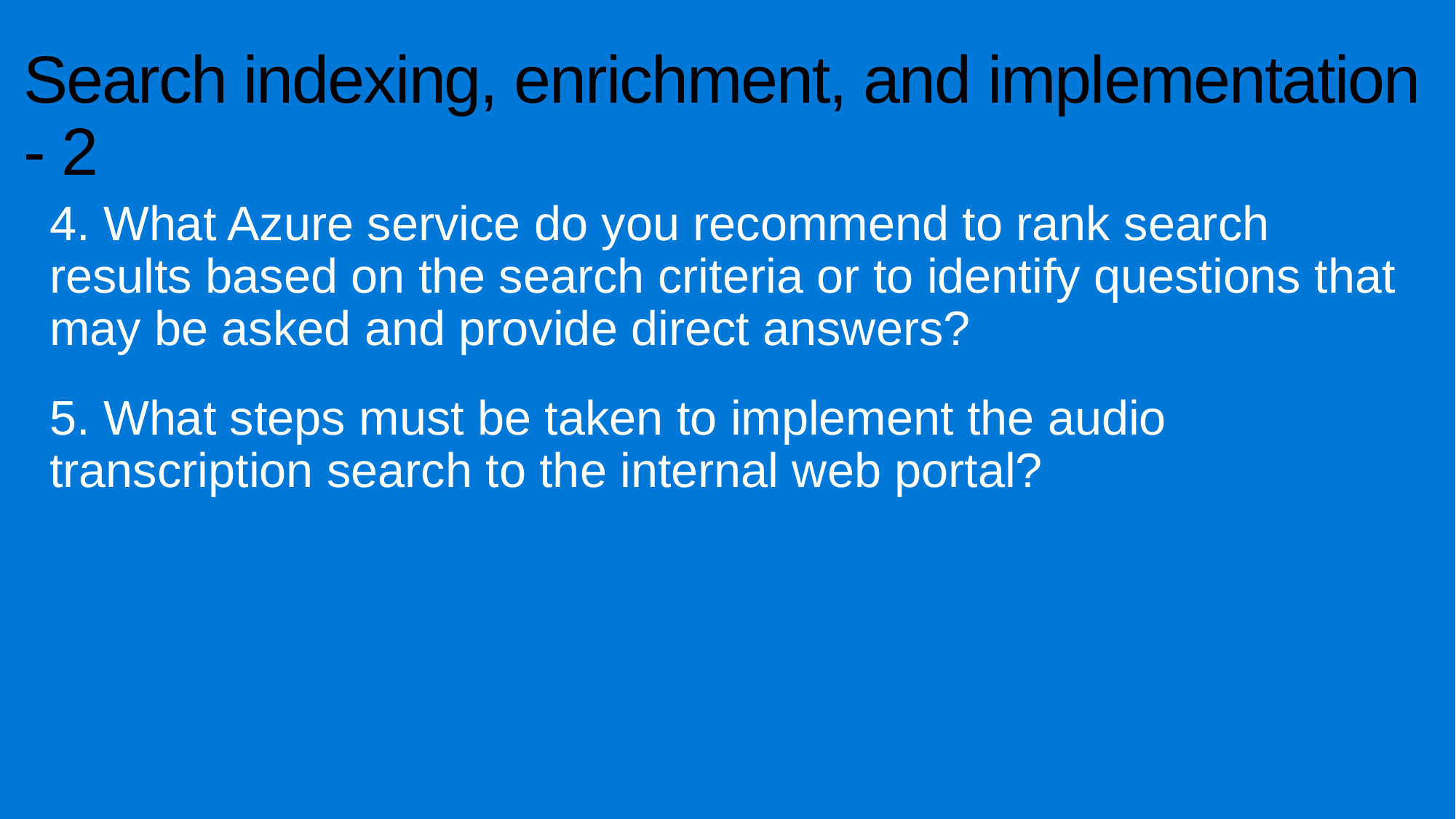

# Search indexing, enrichment, and implementation - 2
4. What Azure service do you recommend to rank search results based on the search criteria or to identify questions that may be asked and provide direct answers?
5. What steps must be taken to implement the audio transcription search to the internal web portal?